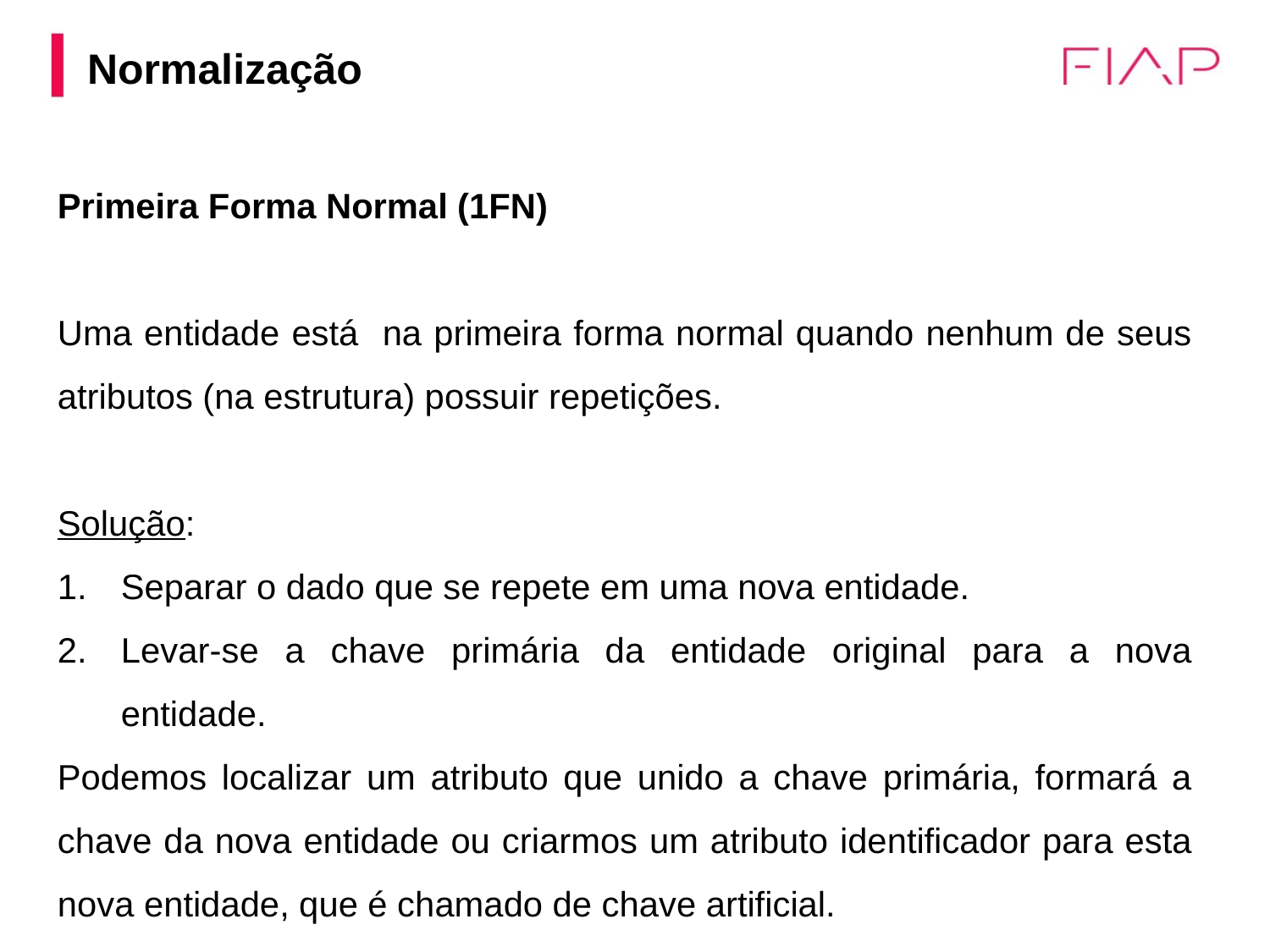

Normalização
Primeira Forma Normal (1FN)

Uma entidade está  na primeira forma normal quando nenhum de seus atributos (na estrutura) possuir repetições.

Solução:
Separar o dado que se repete em uma nova entidade.
Levar-se a chave primária da entidade original para a nova entidade.
Podemos localizar um atributo que unido a chave primária, formará a chave da nova entidade ou criarmos um atributo identificador para esta nova entidade, que é chamado de chave artificial.